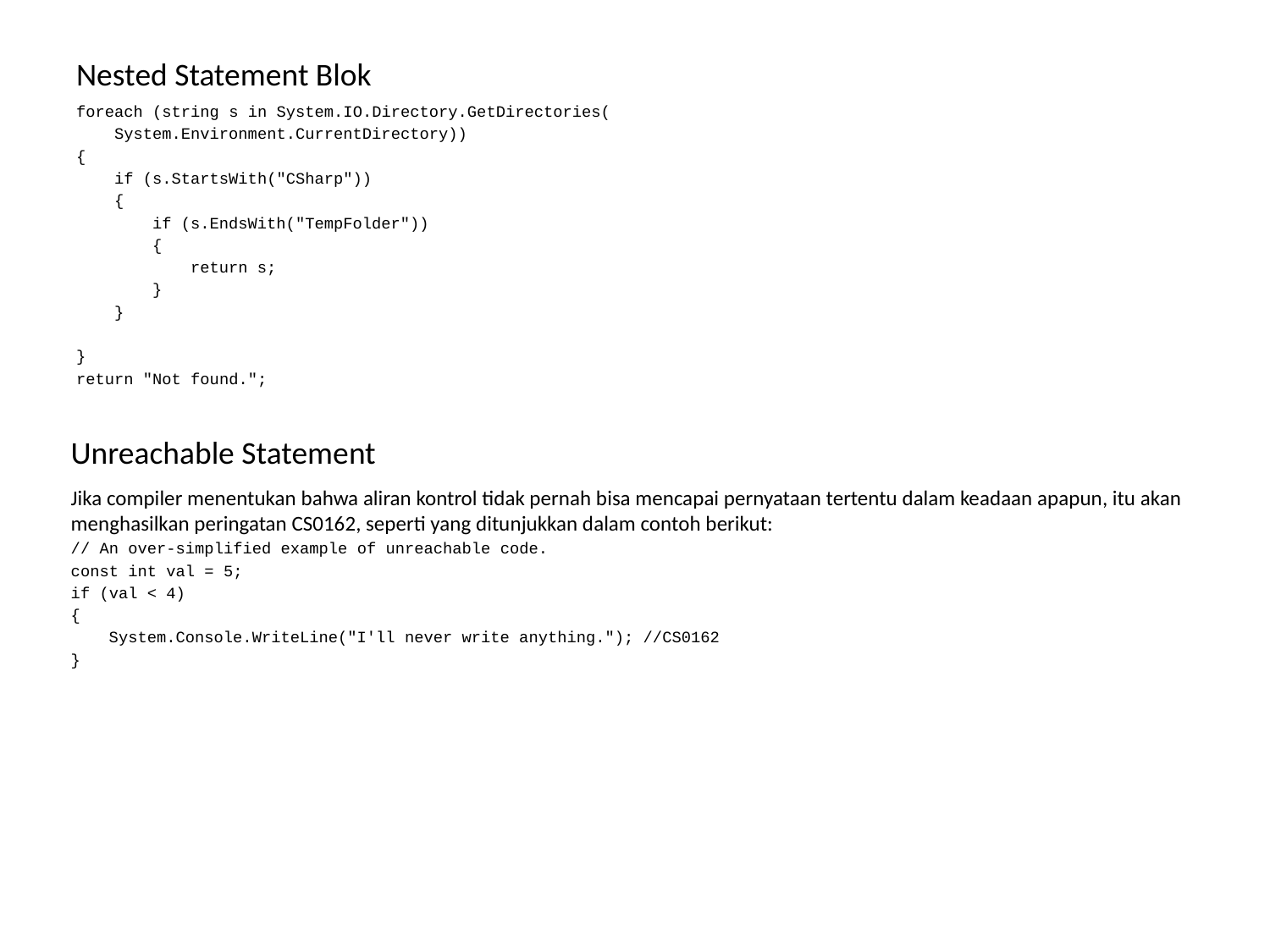

Nested Statement Blok
foreach (string s in System.IO.Directory.GetDirectories(
    System.Environment.CurrentDirectory))
{
    if (s.StartsWith("CSharp"))
    {
        if (s.EndsWith("TempFolder"))
        {
            return s;
        }
    }

}
return "Not found.";
# Unreachable Statement
Jika compiler menentukan bahwa aliran kontrol tidak pernah bisa mencapai pernyataan tertentu dalam keadaan apapun, itu akan menghasilkan peringatan CS0162, seperti yang ditunjukkan dalam contoh berikut:
// An over-simplified example of unreachable code.
const int val = 5;
if (val < 4)
{
    System.Console.WriteLine("I'll never write anything."); //CS0162
}